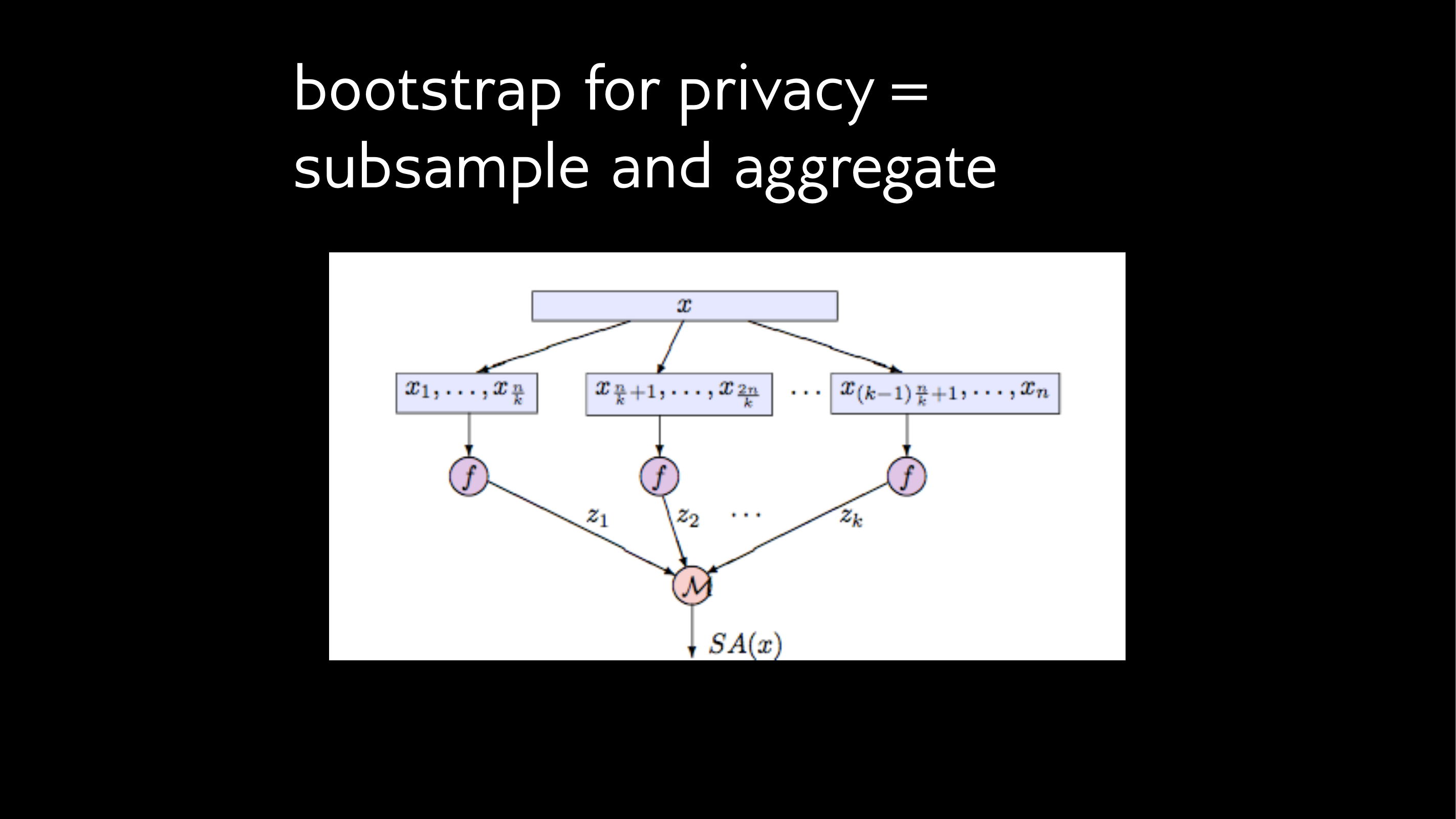

# bootstrap for	privacy	=  subsample and aggregate